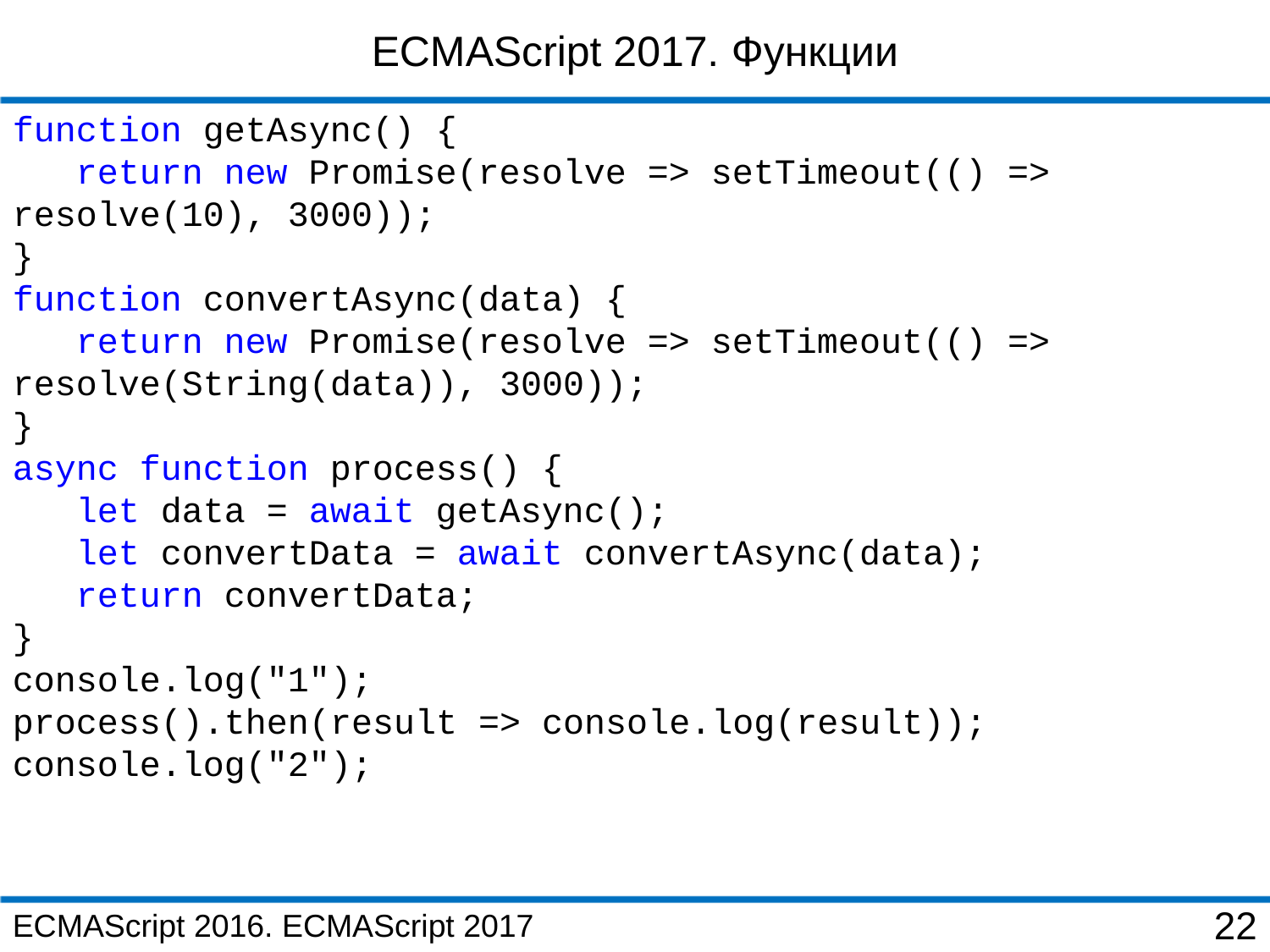

ECMAScript 2017. Функции
function getAsync() {
   return new Promise(resolve => setTimeout(() => resolve(10), 3000));
}
function convertAsync(data) {
   return new Promise(resolve => setTimeout(() => resolve(String(data)), 3000));
}
async function process() {
   let data = await getAsync();
   let convertData = await convertAsync(data);
   return convertData;
}
console.log("1");
process().then(result => console.log(result));
console.log("2");
ECMAScript 2016. ECMAScript 2017
22